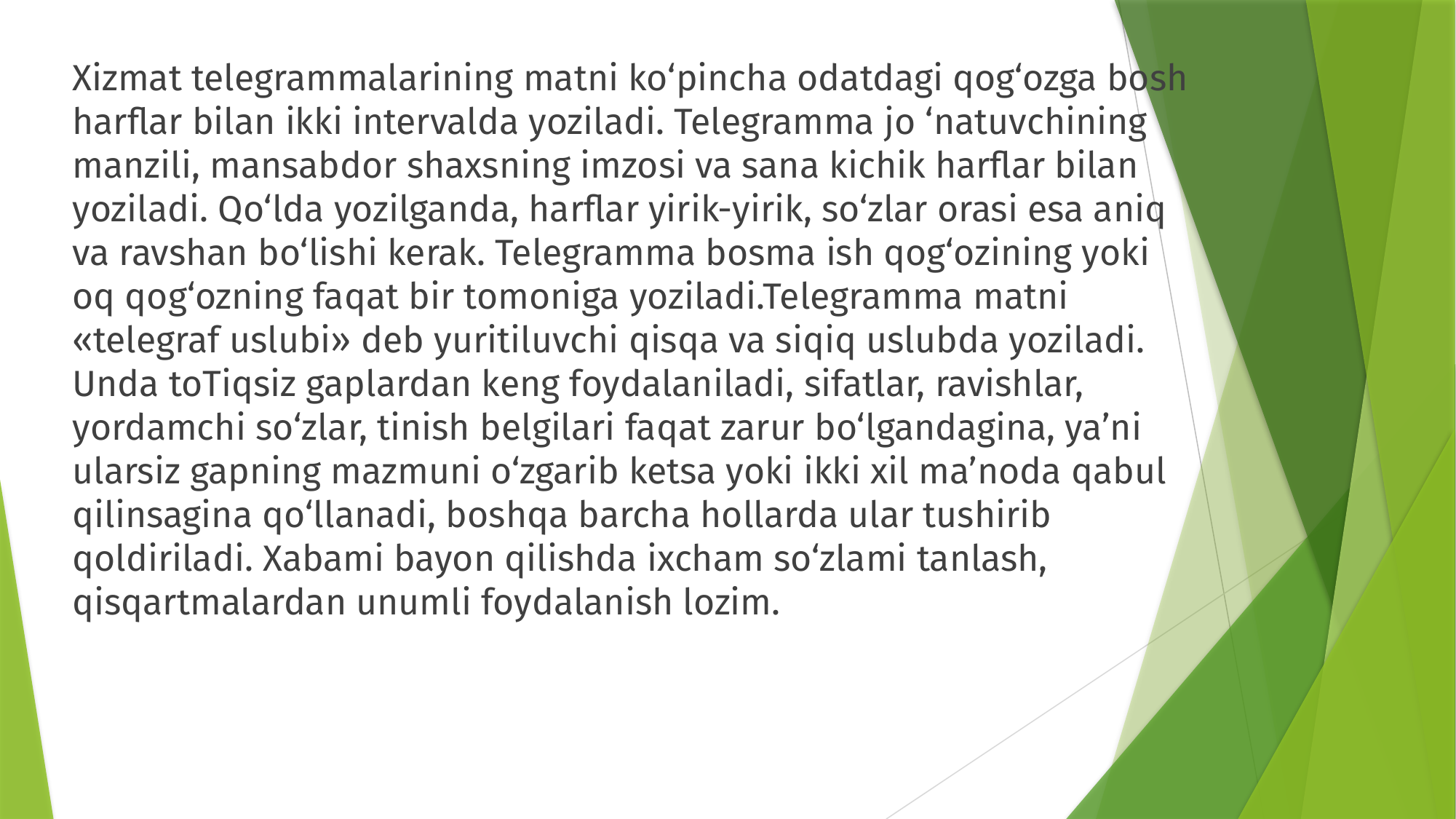

Xizmat telegrammalarining matni ko‘pincha odatdagi qog‘ozga bosh harflar bilan ikki intervalda yoziladi. Telegramma jo ‘natuvchining manzili, mansabdor shaxsning imzosi va sana kichik harflar bilan yoziladi. Qo‘lda yozilganda, harflar yirik-yirik, so‘zlar orasi esa aniq va ravshan bo‘lishi kerak. Telegramma bosma ish qog‘ozining yoki oq qog‘ozning faqat bir tomoniga yoziladi.Telegramma matni «telegraf uslubi» deb yuritiluvchi qisqa va siqiq uslubda yoziladi. Unda toTiqsiz gaplardan keng foydalaniladi, sifatlar, ravishlar, yordamchi so‘zlar, tinish belgilari faqat zarur bo‘lgandagina, ya’ni ularsiz gapning mazmuni o‘zgarib ketsa yoki ikki xil ma’noda qabul qilinsagina qo‘llanadi, boshqa barcha hollarda ular tushirib qoldiriladi. Xabami bayon qilishda ixcham so‘zlami tanlash, qisqartmalardan unumli foydalanish lozim.